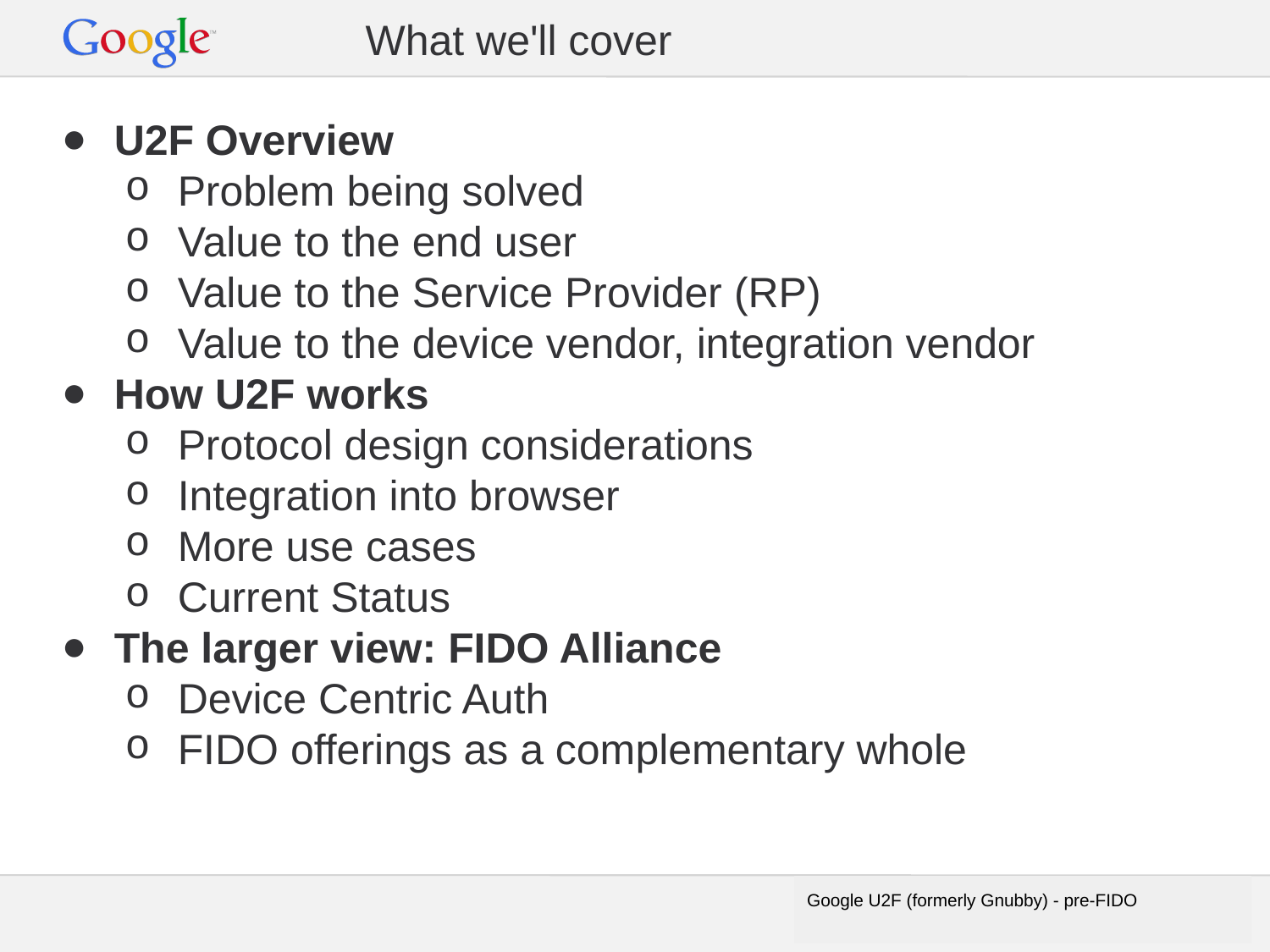

# What we'll cover

U2F Overview
Problem being solved
Value to the end user
Value to the Service Provider (RP)
Value to the device vendor, integration vendor
How U2F works
Protocol design considerations
Integration into browser
More use cases
Current Status
The larger view: FIDO Alliance
Device Centric Auth
FIDO offerings as a complementary whole
Google U2F (formerly Gnubby) - pre-FIDO